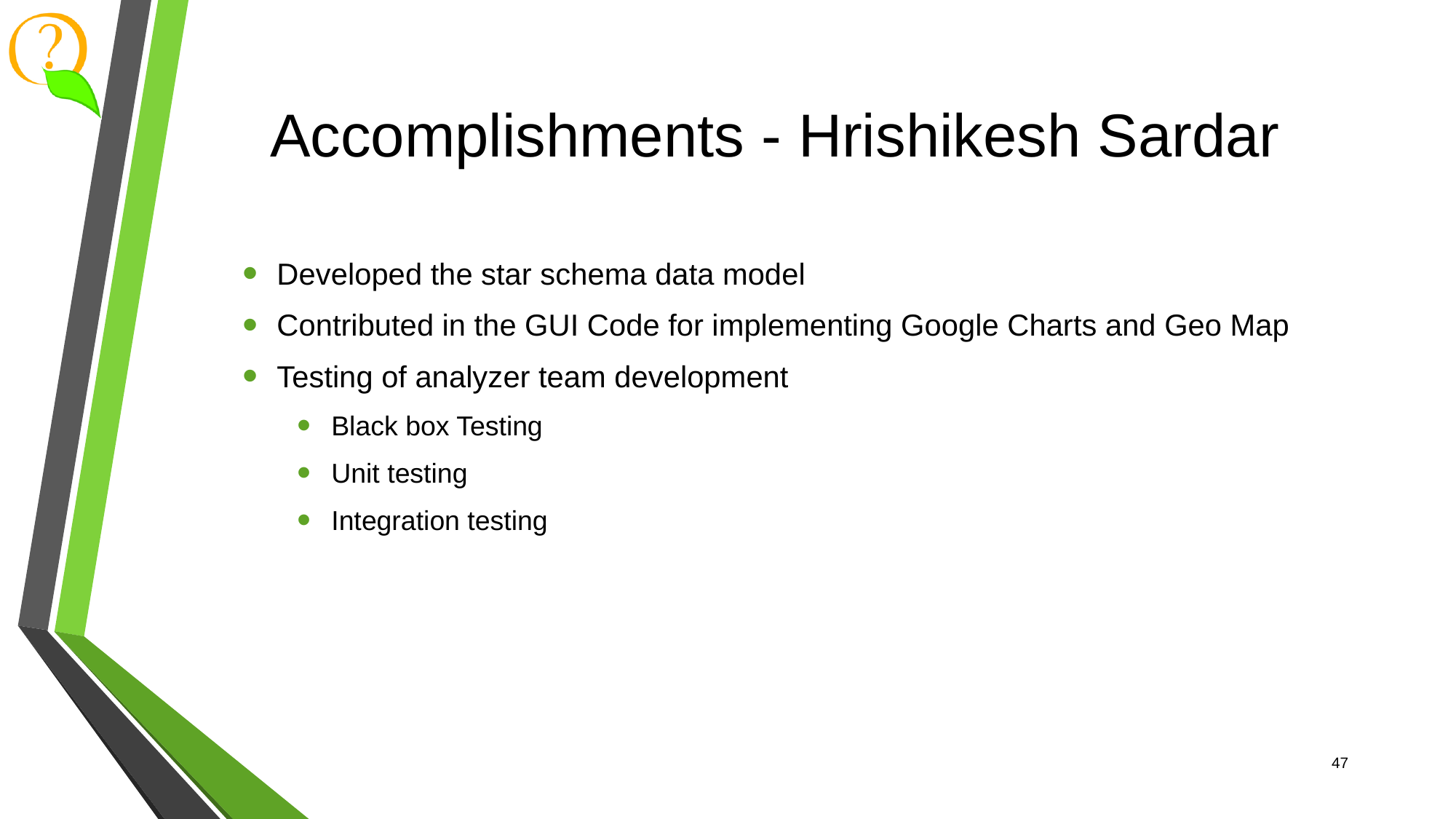

# Accomplishments - Hrishikesh Sardar
Developed the star schema data model
Contributed in the GUI Code for implementing Google Charts and Geo Map
Testing of analyzer team development
Black box Testing
Unit testing
Integration testing

47